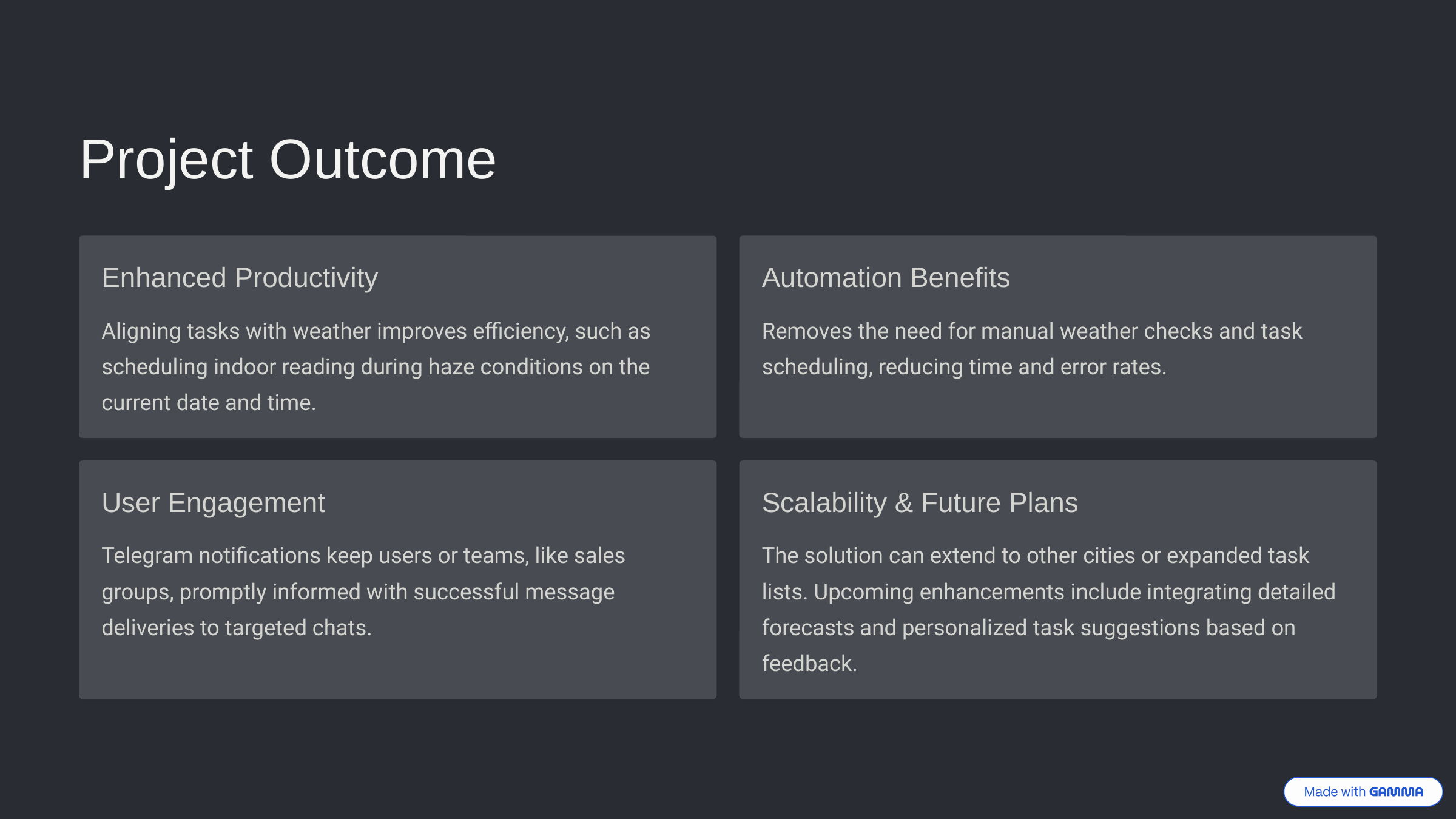

Project Outcome

Enhanced Productivity
Automation Benefits
Aligning tasks with weather improves efficiency, such as scheduling indoor reading during haze conditions on the current date and time.
Removes the need for manual weather checks and task scheduling, reducing time and error rates.

User Engagement
Scalability & Future Plans
Telegram notifications keep users or teams, like sales groups, promptly informed with successful message deliveries to targeted chats.
The solution can extend to other cities or expanded task lists. Upcoming enhancements include integrating detailed forecasts and personalized task suggestions based on feedback.